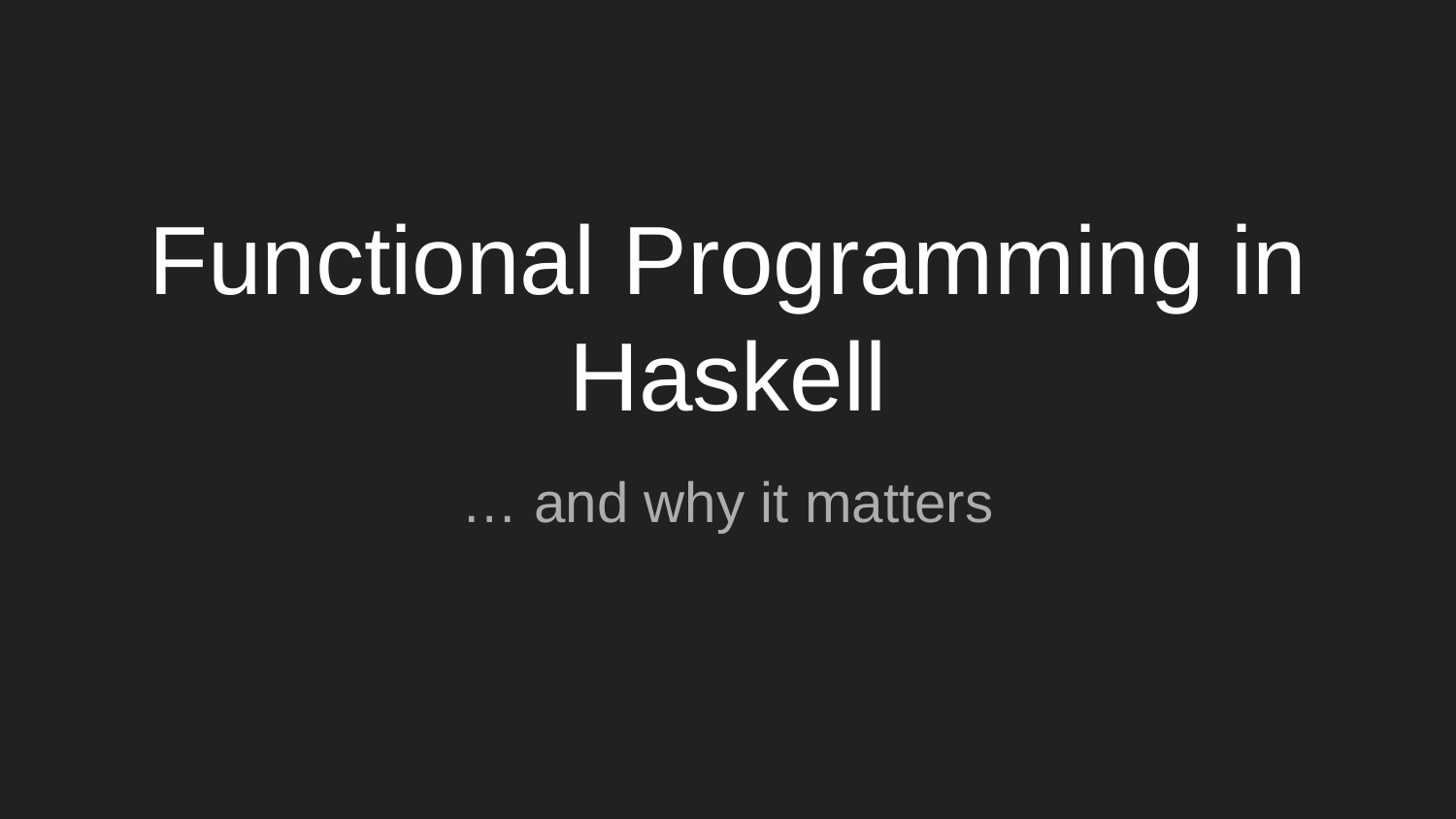

# Functional Programming in Haskell
… and why it matters